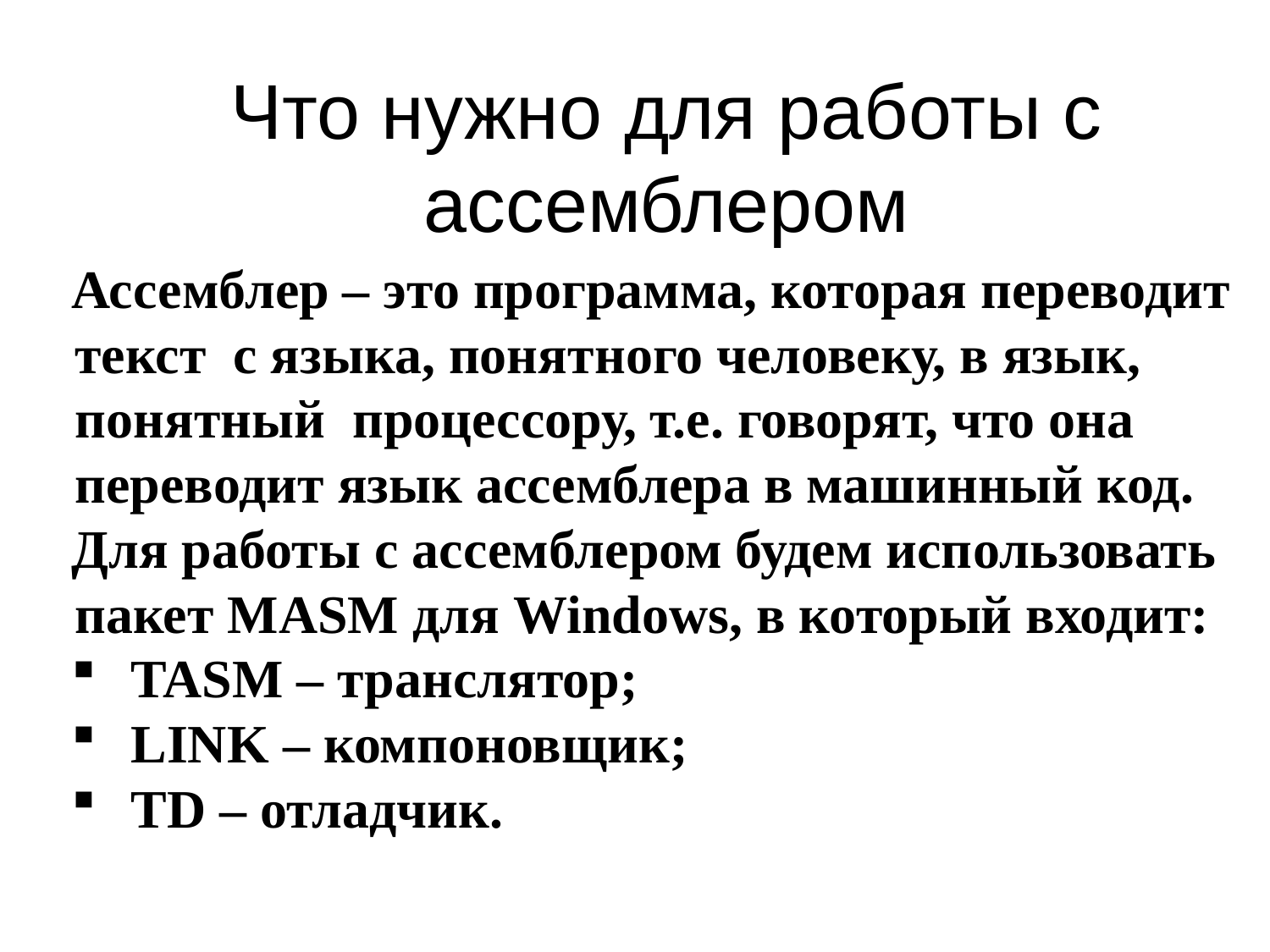

# Что нужно для работы с ассемблером
Ассемблер – это программа, которая переводит текст  с языка, понятного человеку, в язык, понятный  процессору, т.е. говорят, что она переводит язык ассемблера в машинный код.
Для работы с ассемблером будем использовать пакет MASM для Windows, в который входит:
 TASM – транслятор;
 LINK – компоновщик;
 TD – отладчик.